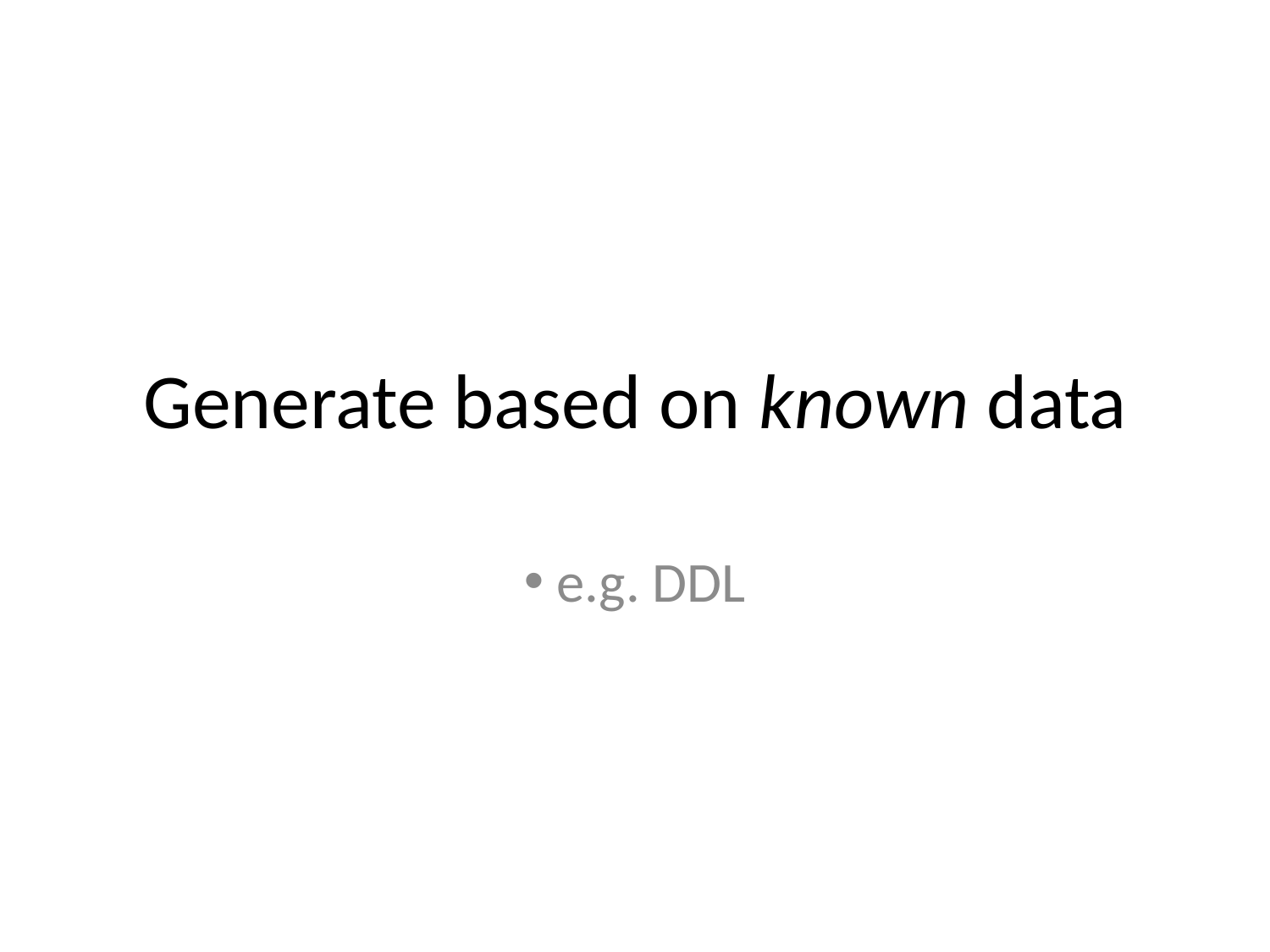

# Generate based on known data
 e.g. DDL